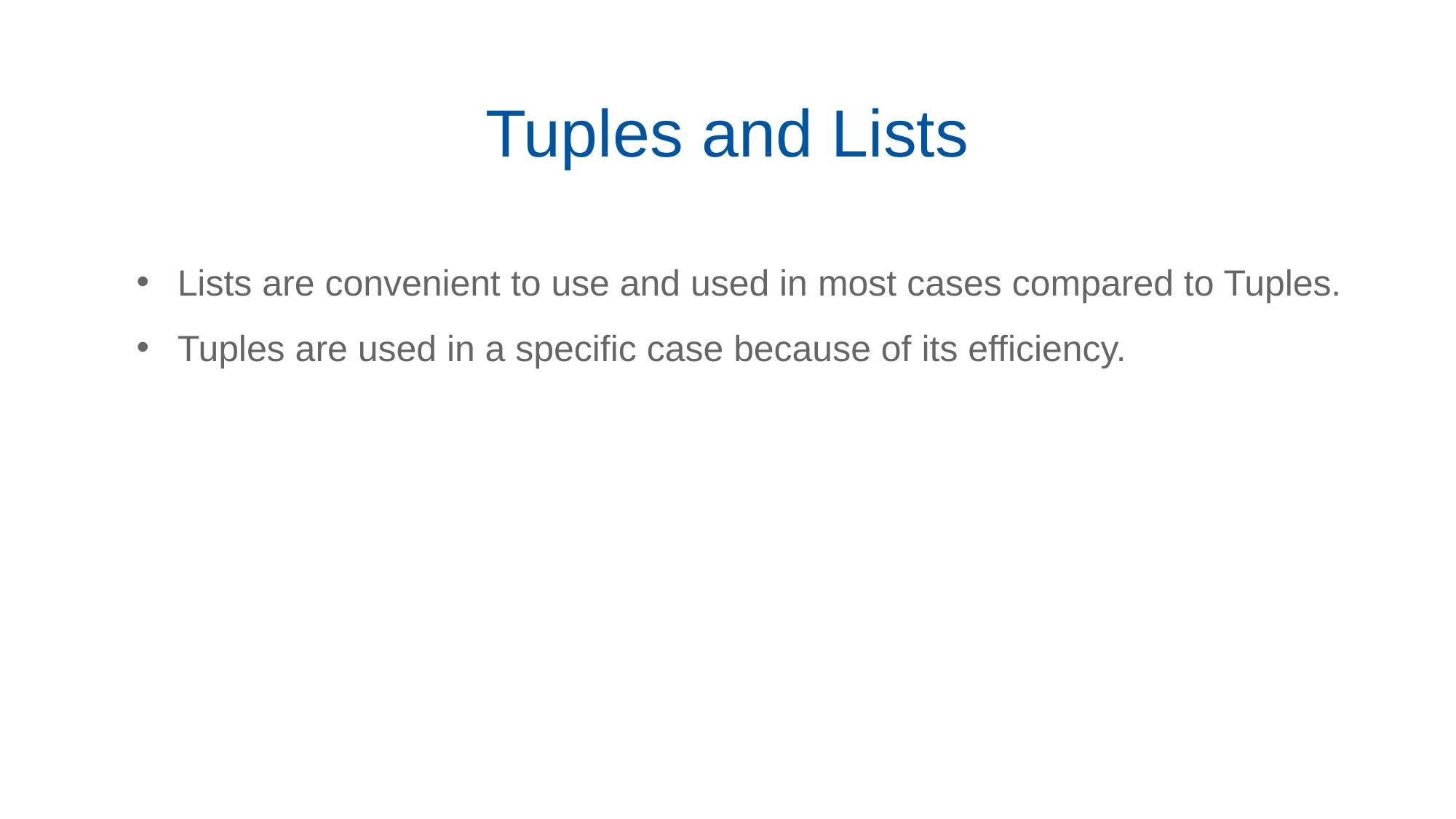

# Tuples and Lists
Lists are convenient to use and used in most cases compared to Tuples.
Tuples are used in a specific case because of its efficiency.